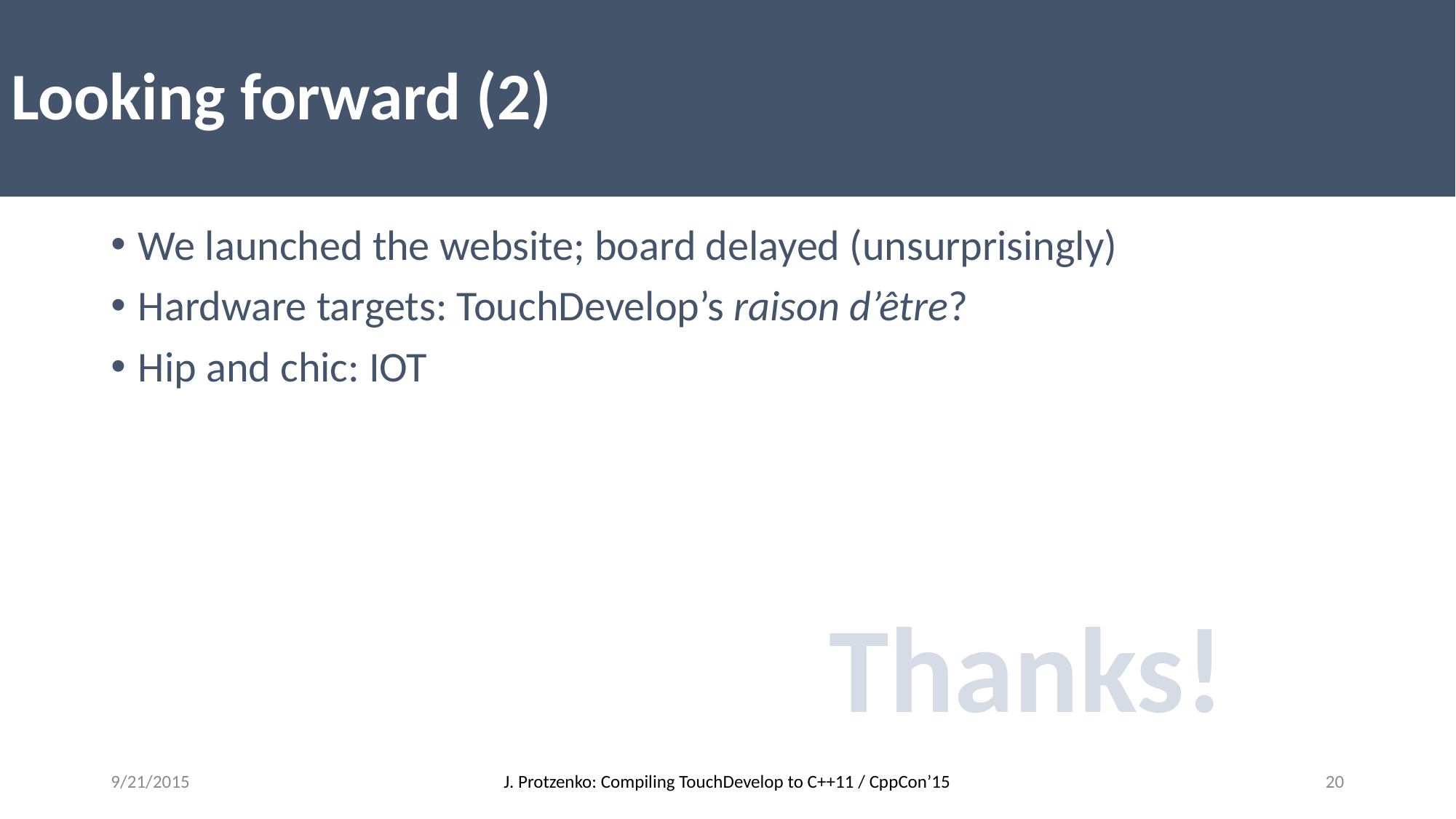

# Looking forward (2)
We launched the website; board delayed (unsurprisingly)
Hardware targets: TouchDevelop’s raison d’être?
Hip and chic: IOT
Thanks!